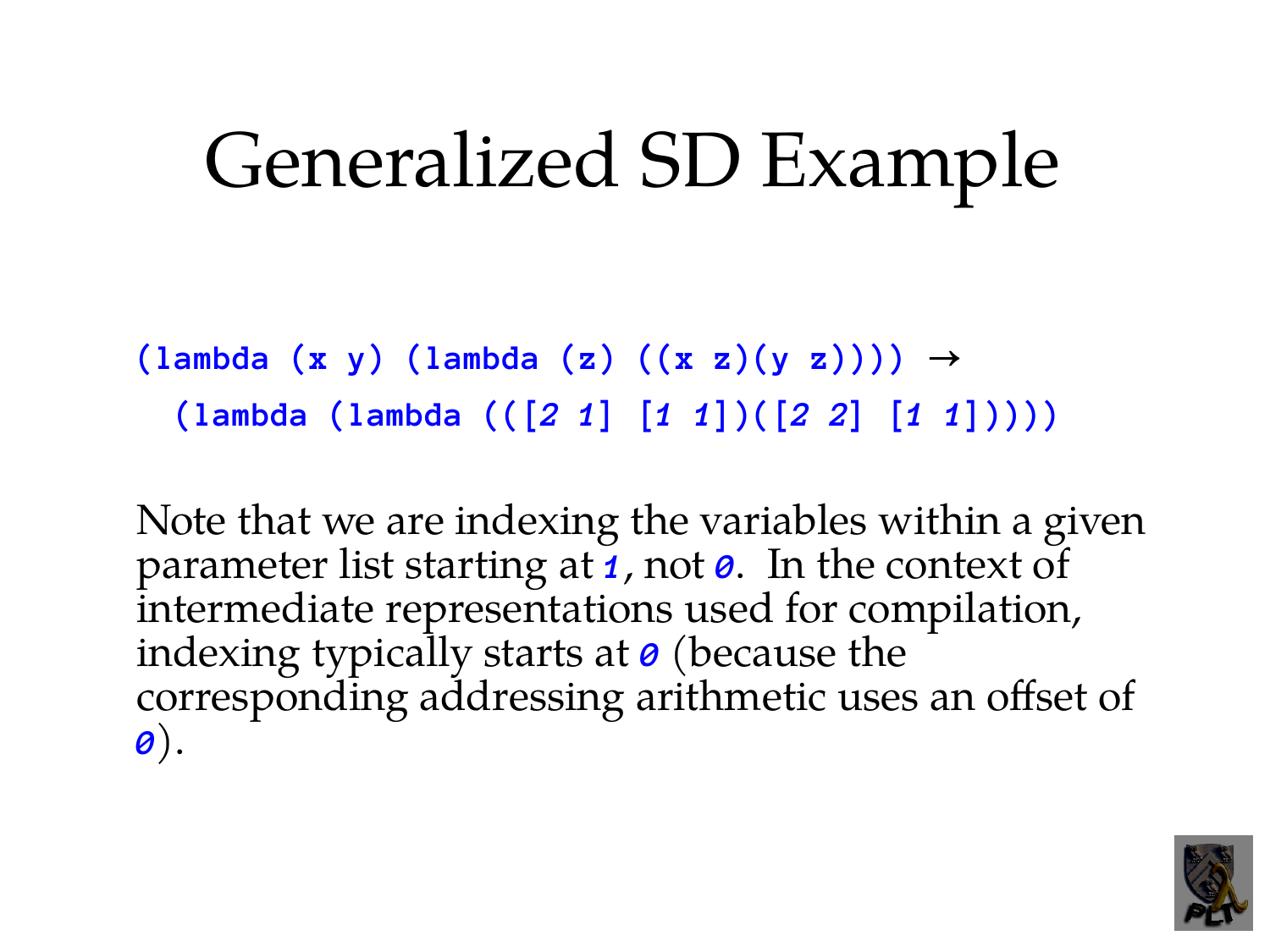

Generalized SD Example

(lambda (x y) (lambda (z) ((x z)(y z)))) →
  (lambda (lambda (([2 1] [1 1])([2 2] [1 1]))))

Note that we are indexing the variables within a given parameter list starting at 1, not 0.  In the context of intermediate representations used for compilation, indexing typically starts at 0 (because the corresponding addressing arithmetic uses an offset of 0).